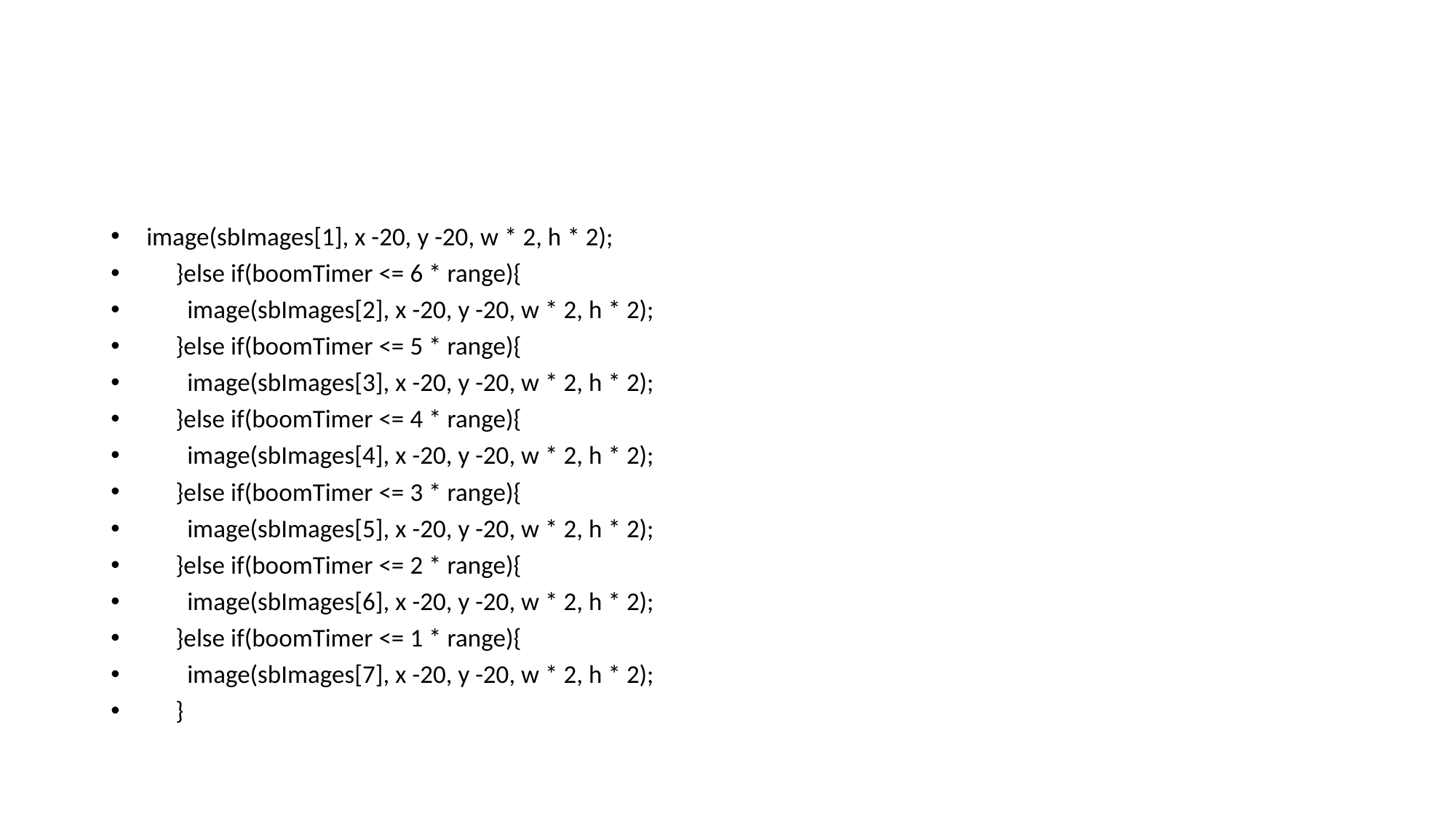

#
 image(sbImages[1], x -20, y -20, w * 2, h * 2);
      }else if(boomTimer <= 6 * range){
        image(sbImages[2], x -20, y -20, w * 2, h * 2);
      }else if(boomTimer <= 5 * range){
        image(sbImages[3], x -20, y -20, w * 2, h * 2);
      }else if(boomTimer <= 4 * range){
        image(sbImages[4], x -20, y -20, w * 2, h * 2);
      }else if(boomTimer <= 3 * range){
        image(sbImages[5], x -20, y -20, w * 2, h * 2);
      }else if(boomTimer <= 2 * range){
        image(sbImages[6], x -20, y -20, w * 2, h * 2);
      }else if(boomTimer <= 1 * range){
        image(sbImages[7], x -20, y -20, w * 2, h * 2);
      }